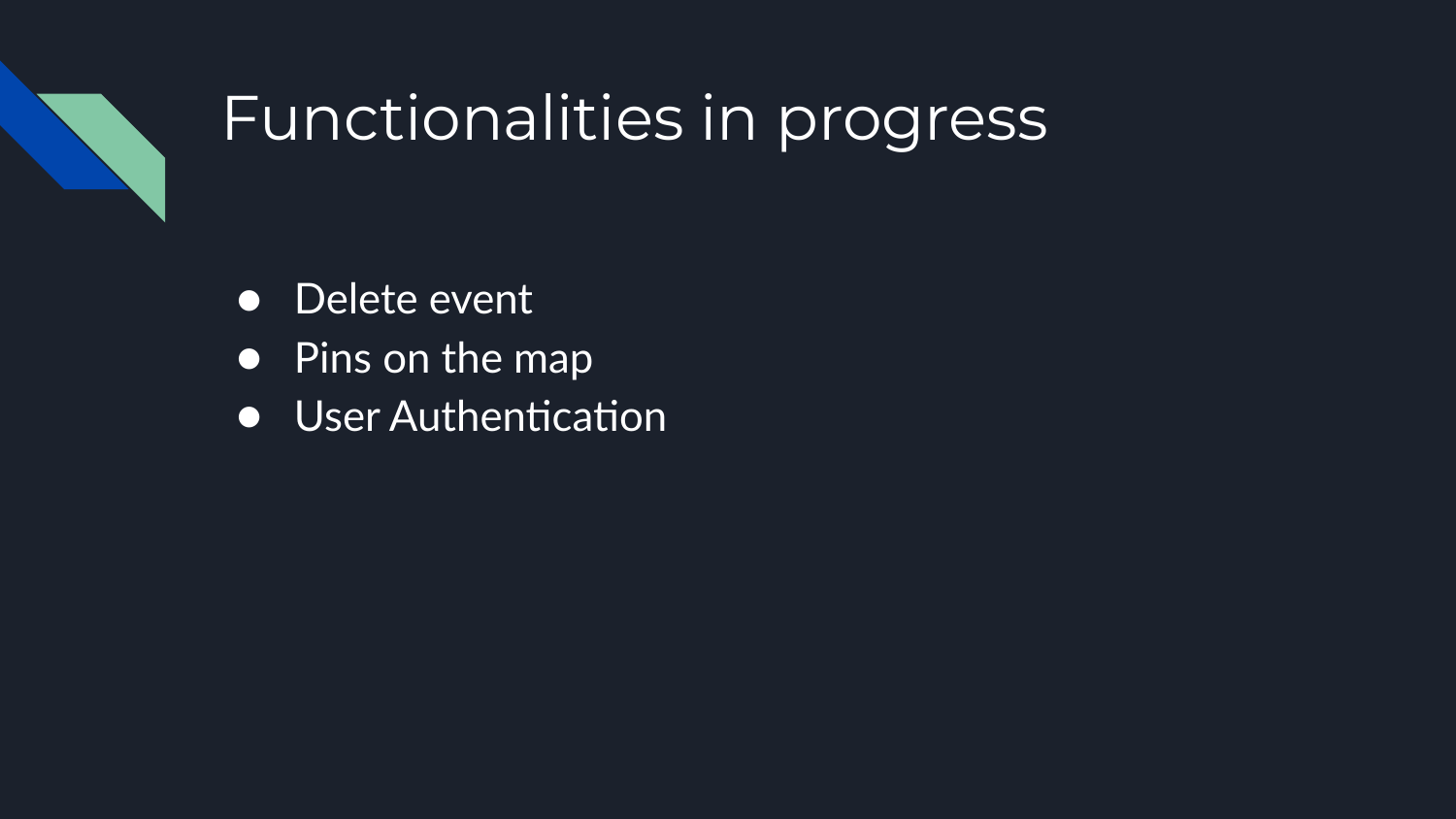

# Functionalities in progress
Delete event
Pins on the map
User Authentication